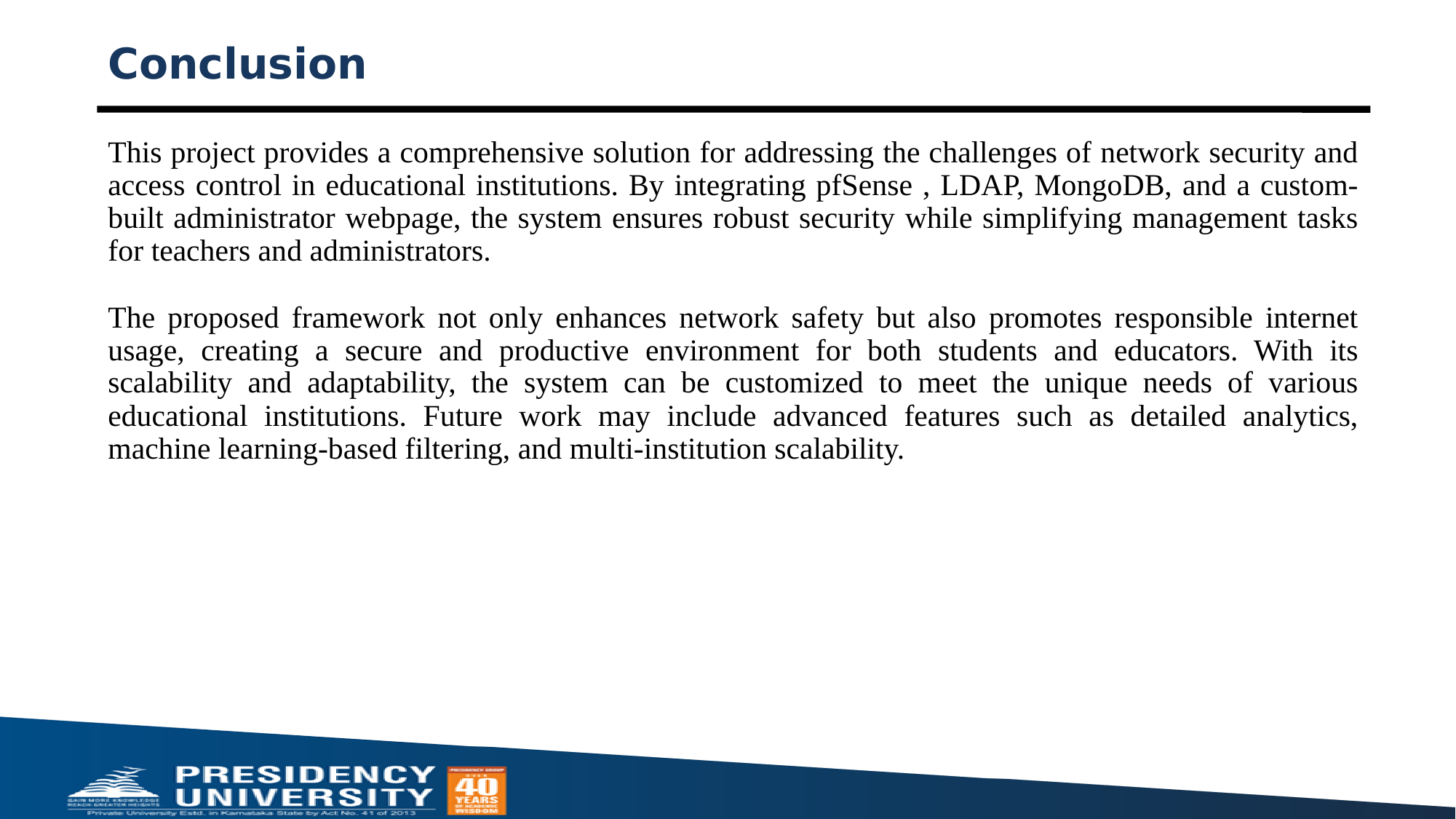

# Conclusion
This project provides a comprehensive solution for addressing the challenges of network security and access control in educational institutions. By integrating pfSense , LDAP, MongoDB, and a custom-built administrator webpage, the system ensures robust security while simplifying management tasks for teachers and administrators.

The proposed framework not only enhances network safety but also promotes responsible internet usage, creating a secure and productive environment for both students and educators. With its scalability and adaptability, the system can be customized to meet the unique needs of various educational institutions. Future work may include advanced features such as detailed analytics, machine learning-based filtering, and multi-institution scalability.